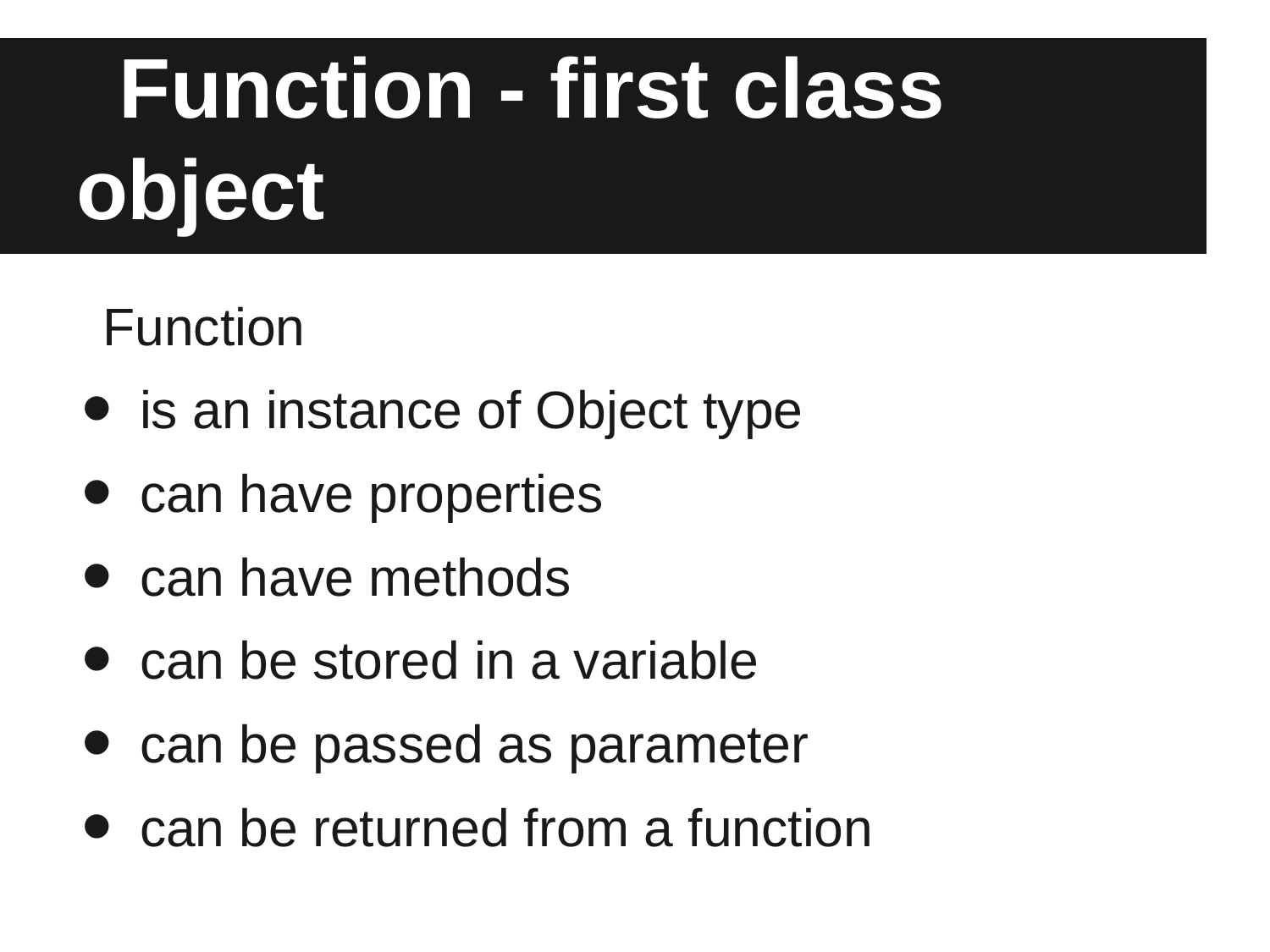

# Function - first class object
Function
is an instance of Object type
can have properties
can have methods
can be stored in a variable
can be passed as parameter
can be returned from a function